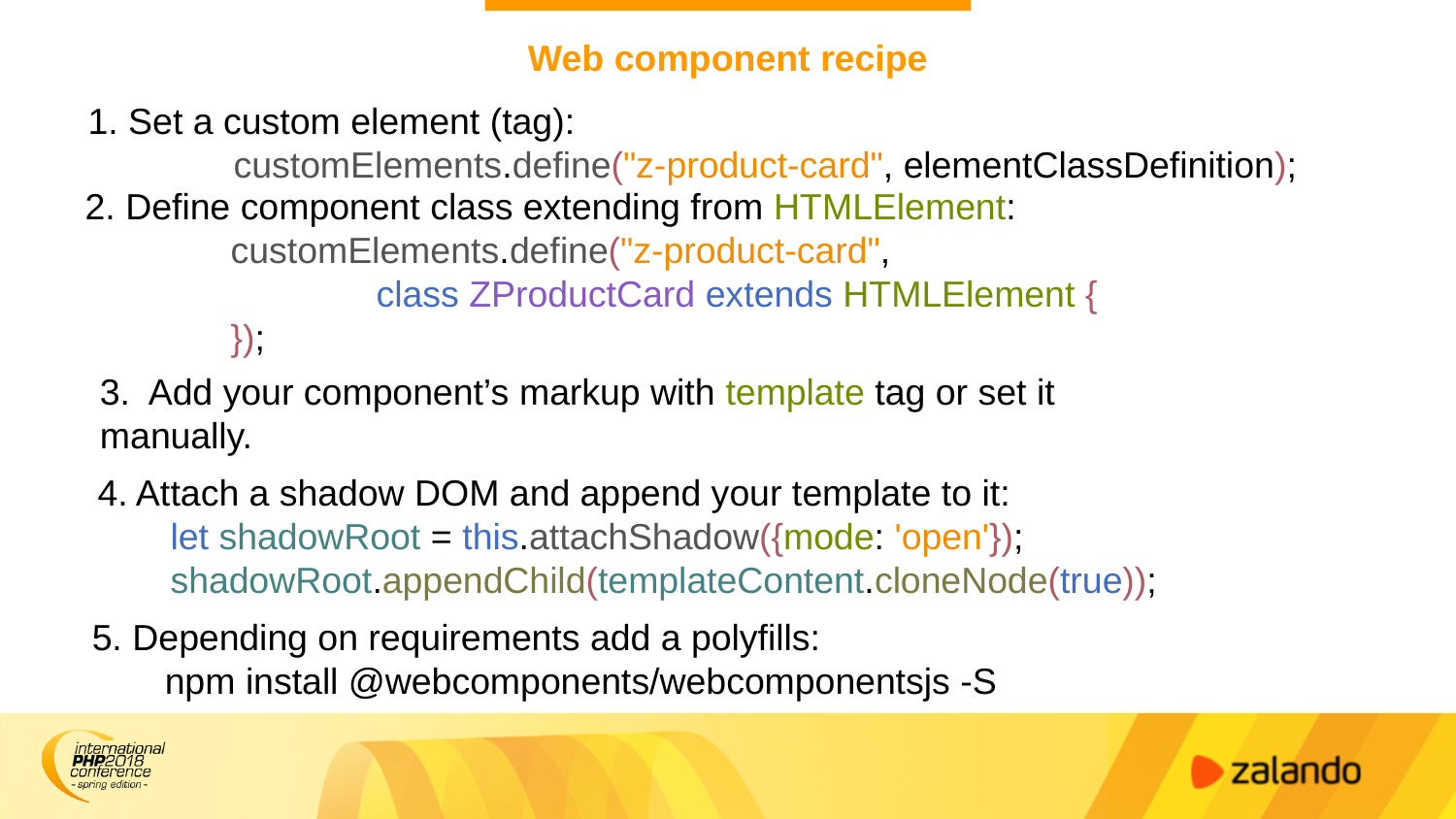

# Web component recipe
1. Set a custom element (tag):
	customElements.define("z-product-card", elementClassDefinition);

2. Define component class extending from HTMLElement:
	customElements.define("z-product-card",
 		class ZProductCard extends HTMLElement {
});
3.  Add your component’s markup with template tag or set it manually.

4. Attach a shadow DOM and append your template to it:
let shadowRoot = this.attachShadow({mode: 'open'});
shadowRoot.appendChild(templateContent.cloneNode(true));

5. Depending on requirements add a polyfills:
npm install @webcomponents/webcomponentsjs -S